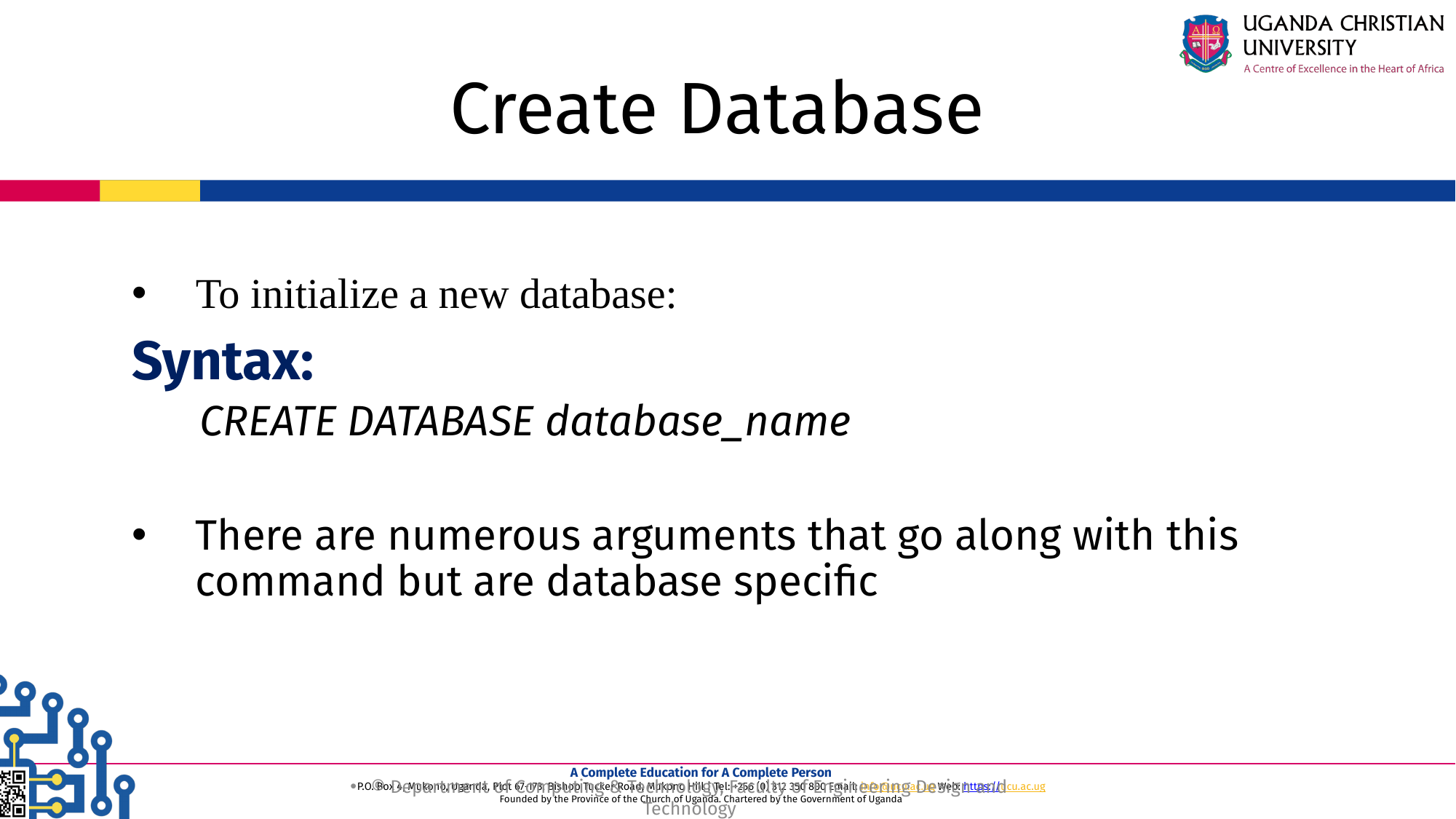

Create Database
To initialize a new database:
Syntax:
CREATE DATABASE database_name

There are numerous arguments that go along with this command but are database specific
3
© Department of Computing & Technology, Faculty of Engineering Design and Technology